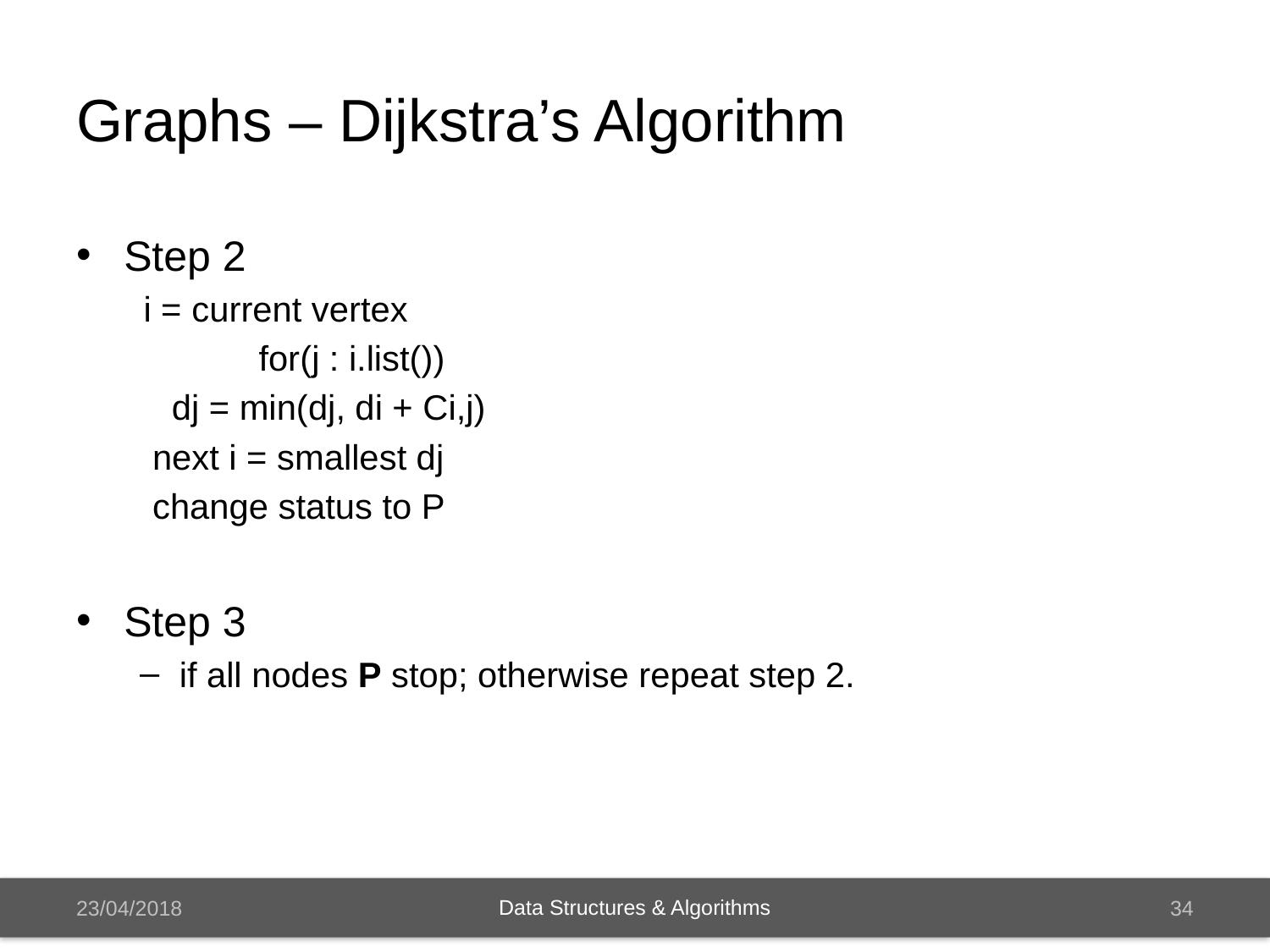

# Graphs – Dijkstra’s Algorithm
Step 2
   i = current vertex
		for(j : i.list())
  dj = min(dj, di + Ci,j)
next i = smallest dj
change status to P

Step 3
if all nodes P stop; otherwise repeat step 2.

23/04/2018
34